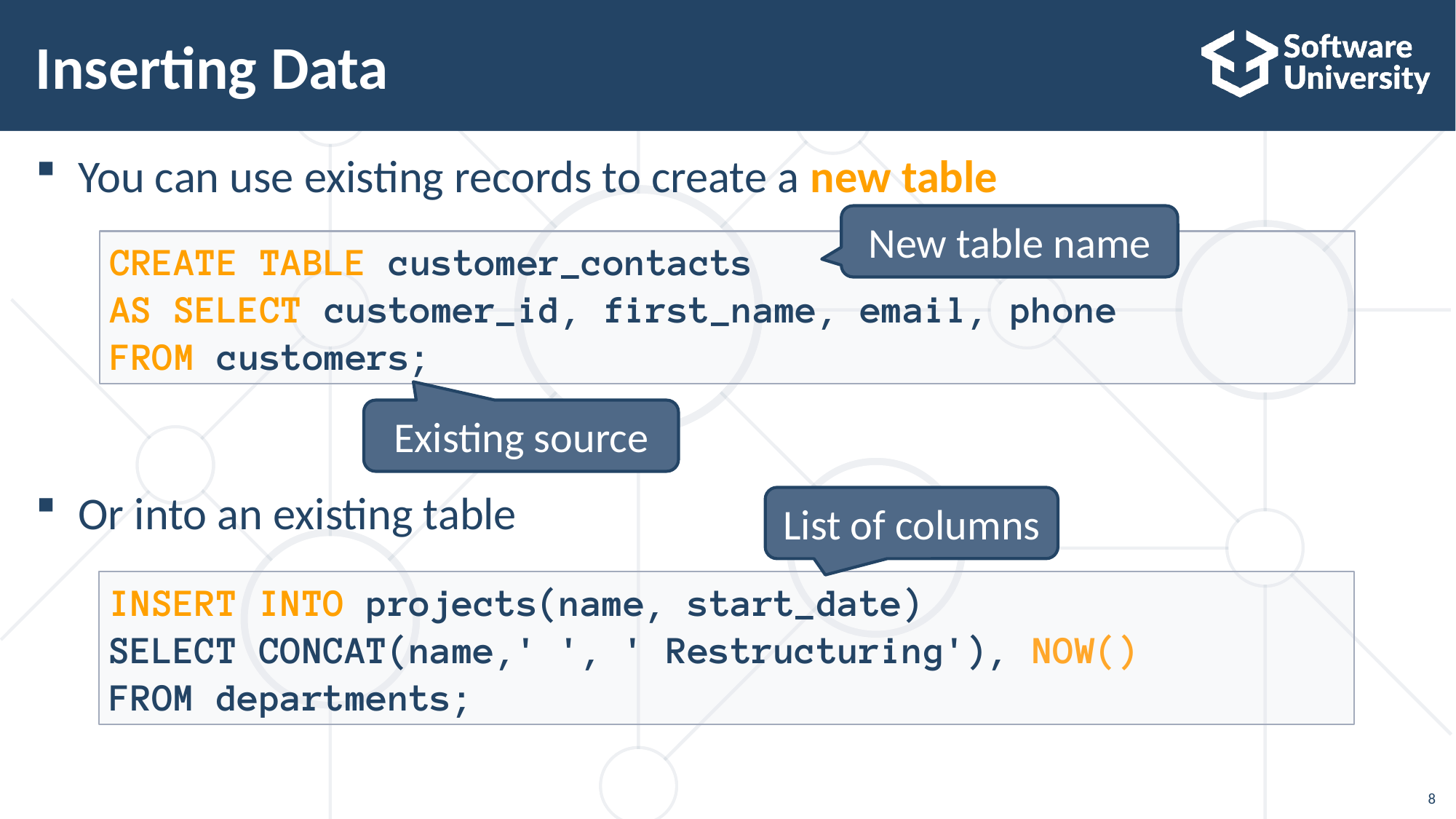

# Inserting Data
You can use existing records to create a new table
Or into an existing table
New table name
CREATE TABLE customer_contacts
AS SELECT customer_id, first_name, email, phone
FROM customers;
Existing source
List of columns
INSERT INTO projects(name, start_date)
SELECT CONCAT(name,' ', ' Restructuring'), NOW()
FROM departments;
8